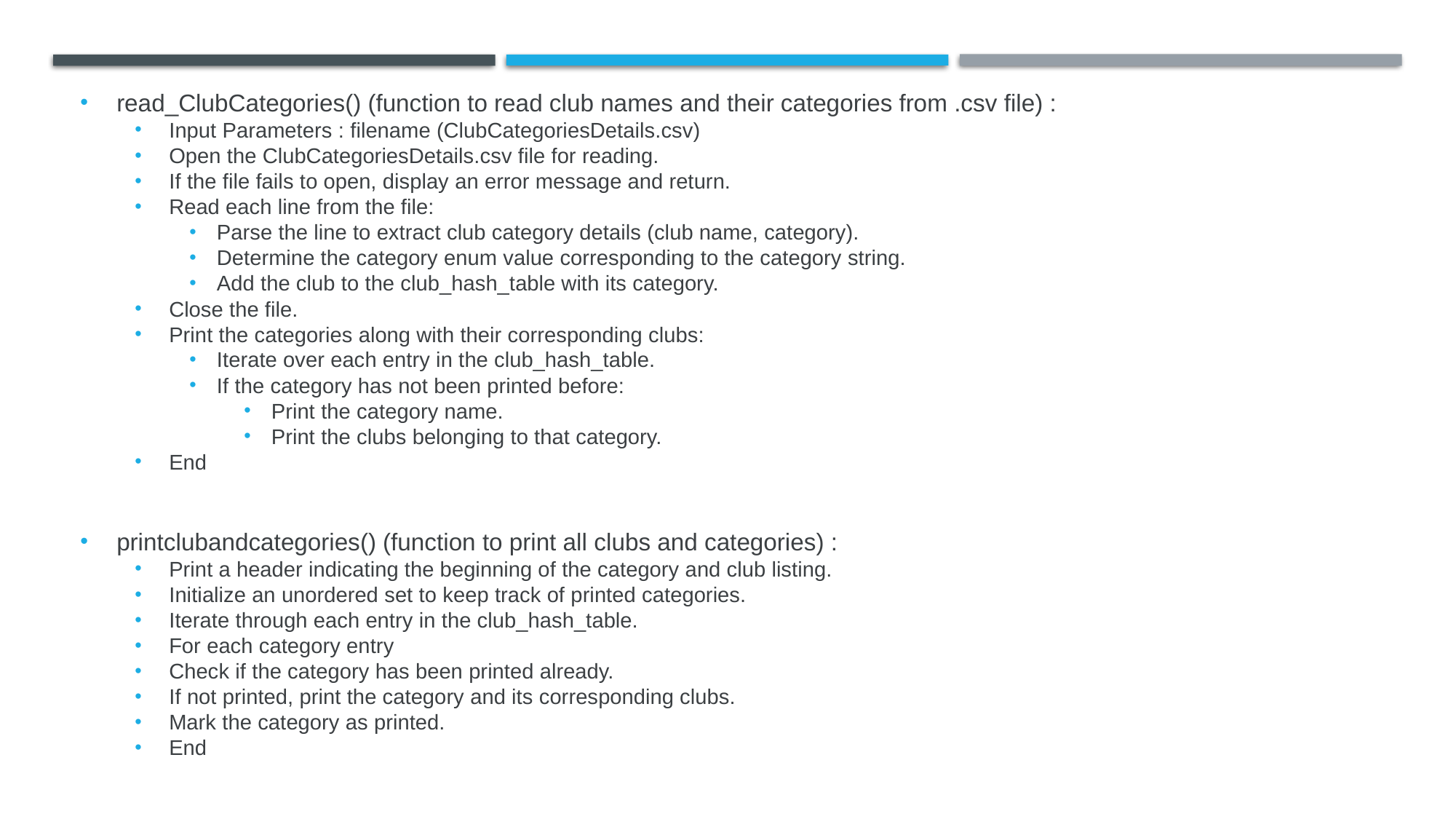

read_ClubCategories() (function to read club names and their categories from .csv file) :
Input Parameters : filename (ClubCategoriesDetails.csv)
Open the ClubCategoriesDetails.csv file for reading.
If the file fails to open, display an error message and return.
Read each line from the file:
Parse the line to extract club category details (club name, category).
Determine the category enum value corresponding to the category string.
Add the club to the club_hash_table with its category.
Close the file.
Print the categories along with their corresponding clubs:
Iterate over each entry in the club_hash_table.
If the category has not been printed before:
Print the category name.
Print the clubs belonging to that category.
End

printclubandcategories() (function to print all clubs and categories) :
Print a header indicating the beginning of the category and club listing.
Initialize an unordered set to keep track of printed categories.
Iterate through each entry in the club_hash_table.
For each category entry
Check if the category has been printed already.
If not printed, print the category and its corresponding clubs.
Mark the category as printed.
End